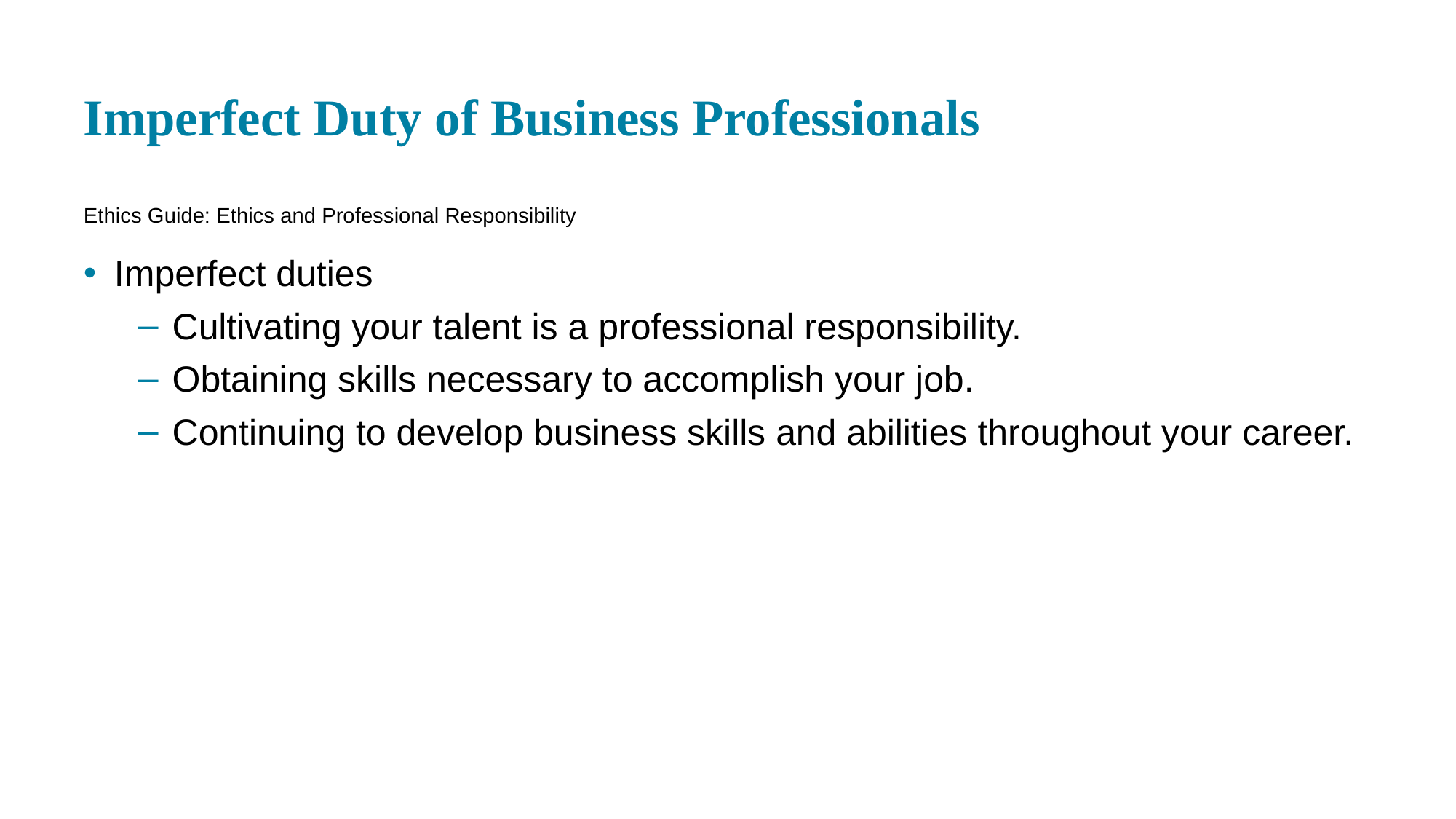

# Imperfect Duty of Business Professionals
Ethics Guide: Ethics and Professional Responsibility
Imperfect duties
Cultivating your talent is a professional responsibility.
Obtaining skills necessary to accomplish your job.
Continuing to develop business skills and abilities throughout your career.